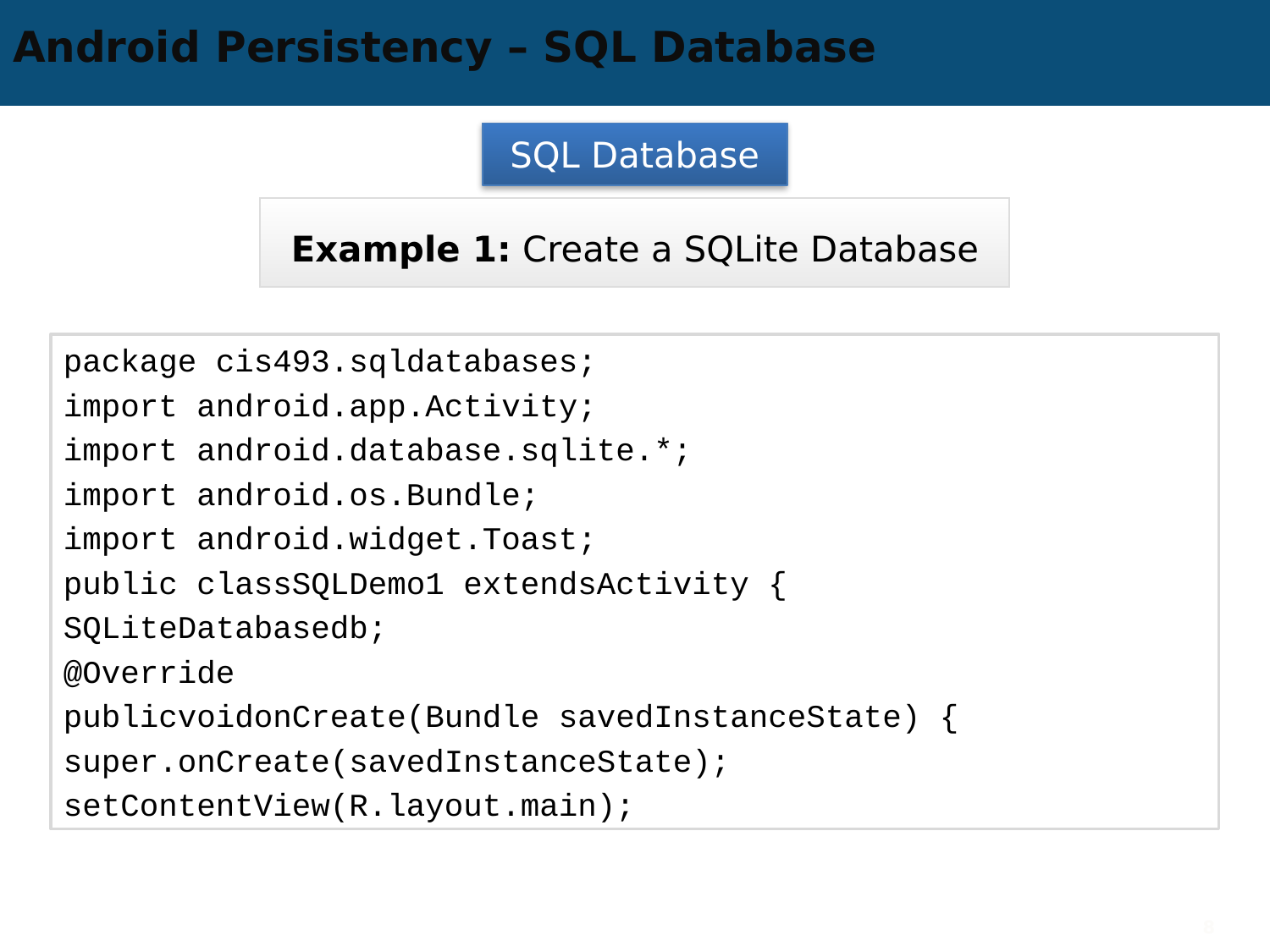

# Android Persistency – SQL Database
SQL Database
Example 1: Create a SQLite Database
package cis493.sqldatabases;
import android.app.Activity;
import android.database.sqlite.*;
import android.os.Bundle;
import android.widget.Toast;
public classSQLDemo1 extendsActivity {
SQLiteDatabasedb;
@Override
publicvoidonCreate(Bundle savedInstanceState) {
super.onCreate(savedInstanceState);
setContentView(R.layout.main);